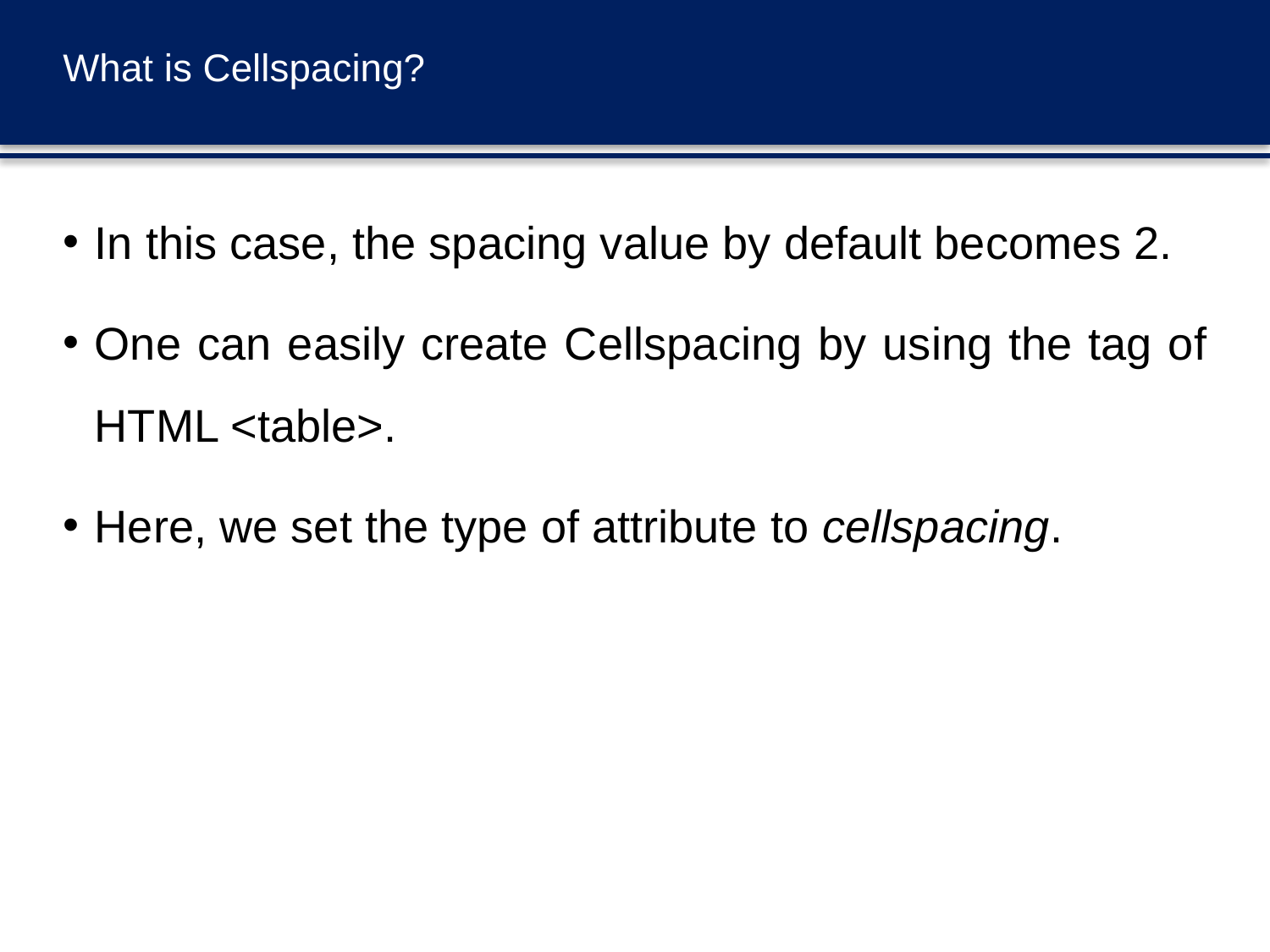

# What is Cellspacing?
In this case, the spacing value by default becomes 2.
One can easily create Cellspacing by using the tag of HTML <table>.
Here, we set the type of attribute to cellspacing.